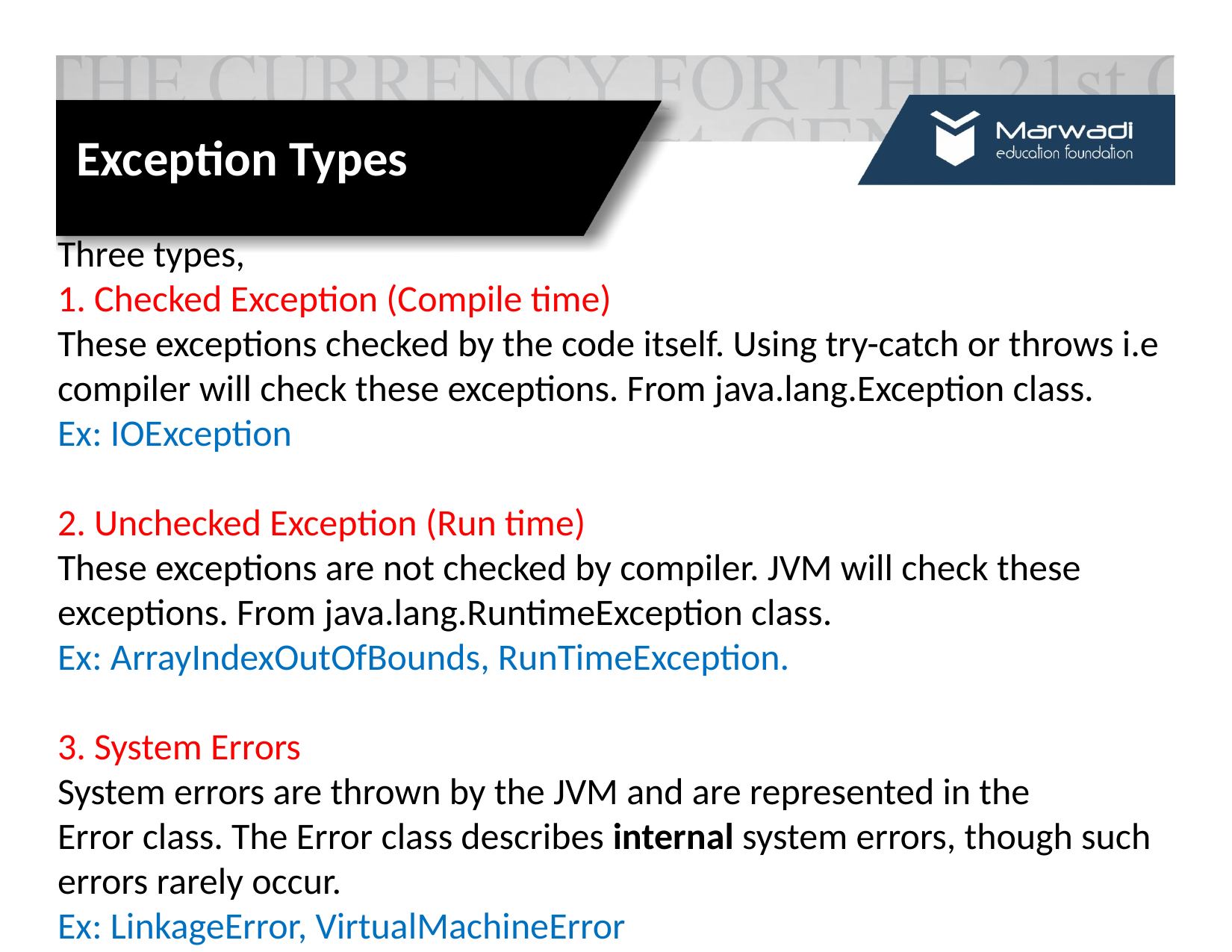

Exception Types
Three types,
1. Checked Exception (Compile time)
These exceptions checked by the code itself. Using try-catch or throws i.e compiler will check these exceptions. From java.lang.Exception class.
Ex: IOException

2. Unchecked Exception (Run time)
These exceptions are not checked by compiler. JVM will check these exceptions. From java.lang.RuntimeException class.
Ex: ArrayIndexOutOfBounds, RunTimeException.

3. System Errors
System errors are thrown by the JVM and are represented in the
Error class. The Error class describes internal system errors, though such errors rarely occur.
Ex: LinkageError, VirtualMachineError